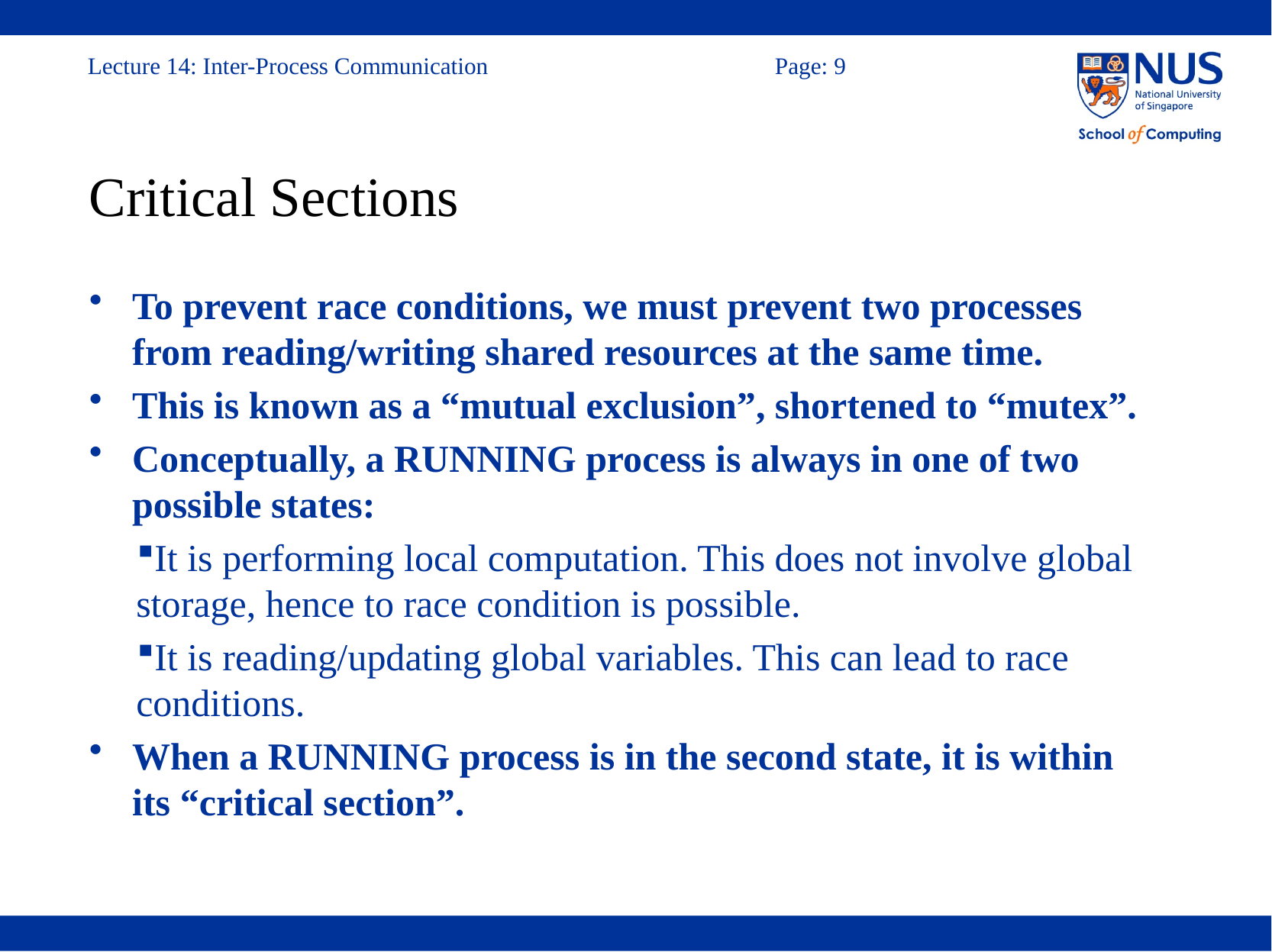

# Critical Sections
To prevent race conditions, we must prevent two processes from reading/writing shared resources at the same time.
This is known as a “mutual exclusion”, shortened to “mutex”.
Conceptually, a RUNNING process is always in one of two possible states:
It is performing local computation. This does not involve global storage, hence to race condition is possible.
It is reading/updating global variables. This can lead to race conditions.
When a RUNNING process is in the second state, it is within its “critical section”.